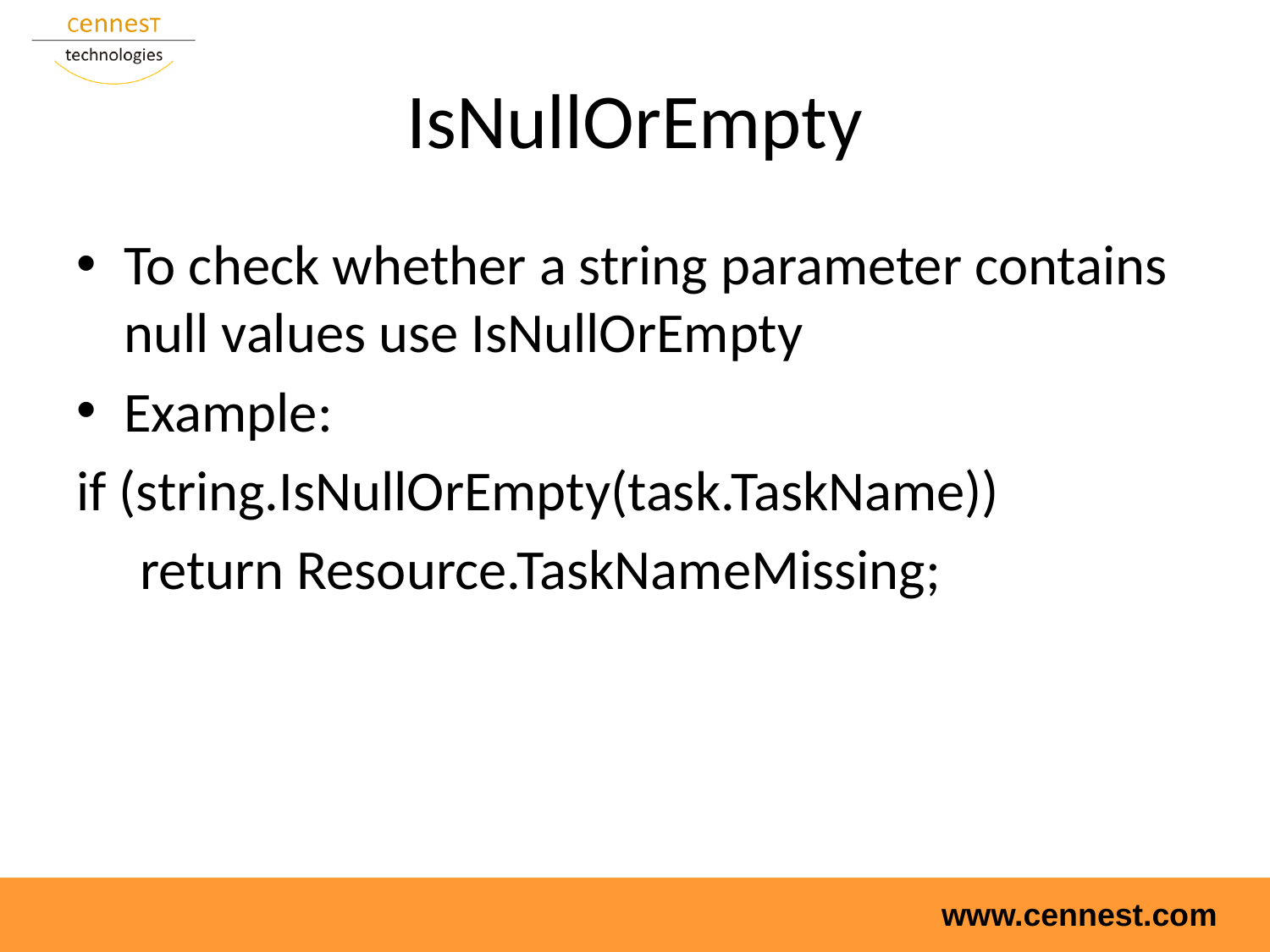

# IsNullOrEmpty
To check whether a string parameter contains null values use IsNullOrEmpty
Example:
if (string.IsNullOrEmpty(task.TaskName))
     return Resource.TaskNameMissing;